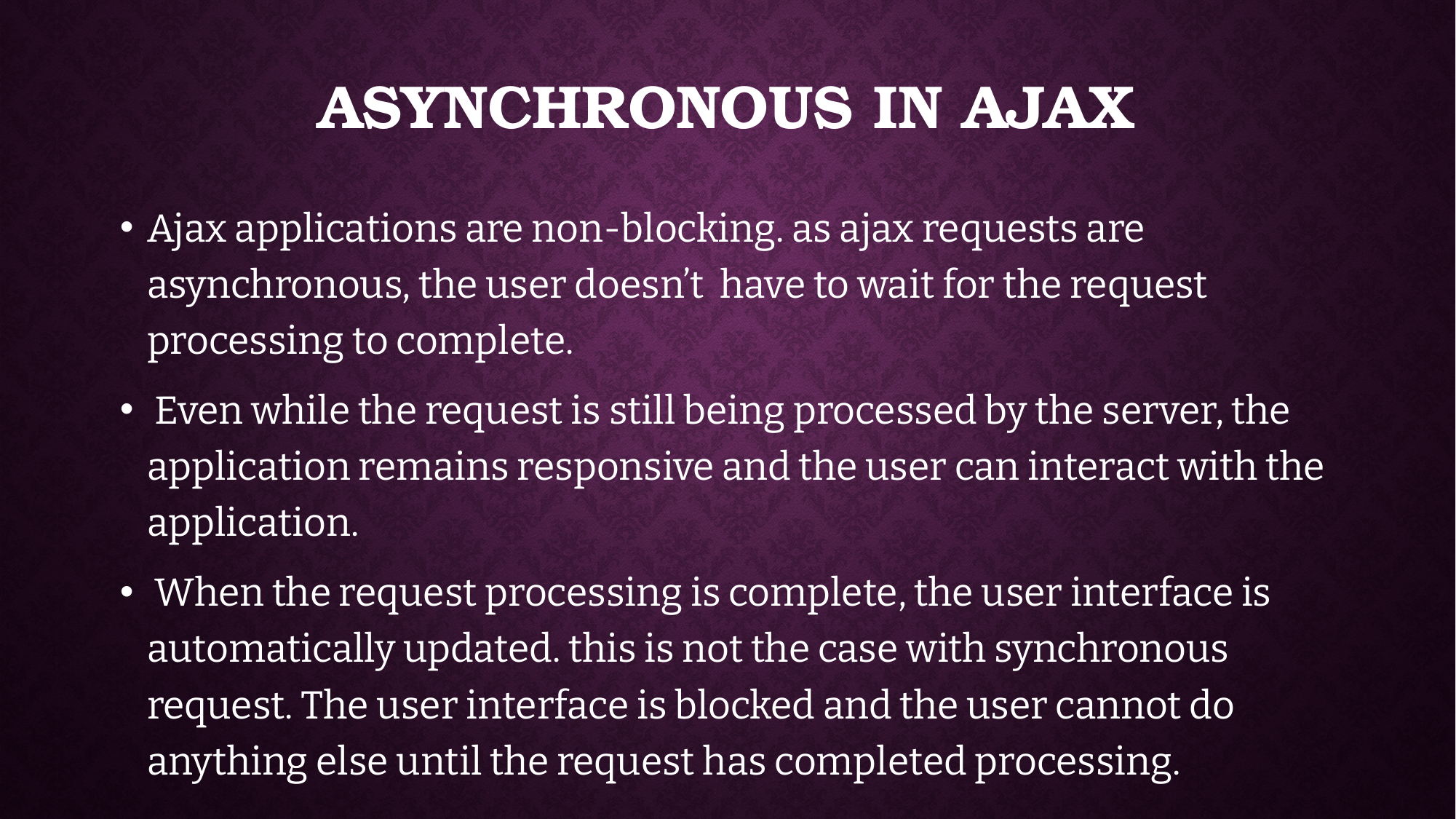

# ASYNCHRONOUS IN AJAX
Ajax applications are non-blocking. as ajax requests are asynchronous, the user doesn’t  have to wait for the request processing to complete.
 Even while the request is still being processed by the server, the application remains responsive and the user can interact with the application.
 When the request processing is complete, the user interface is automatically updated. this is not the case with synchronous request. The user interface is blocked and the user cannot do anything else until the request has completed processing.